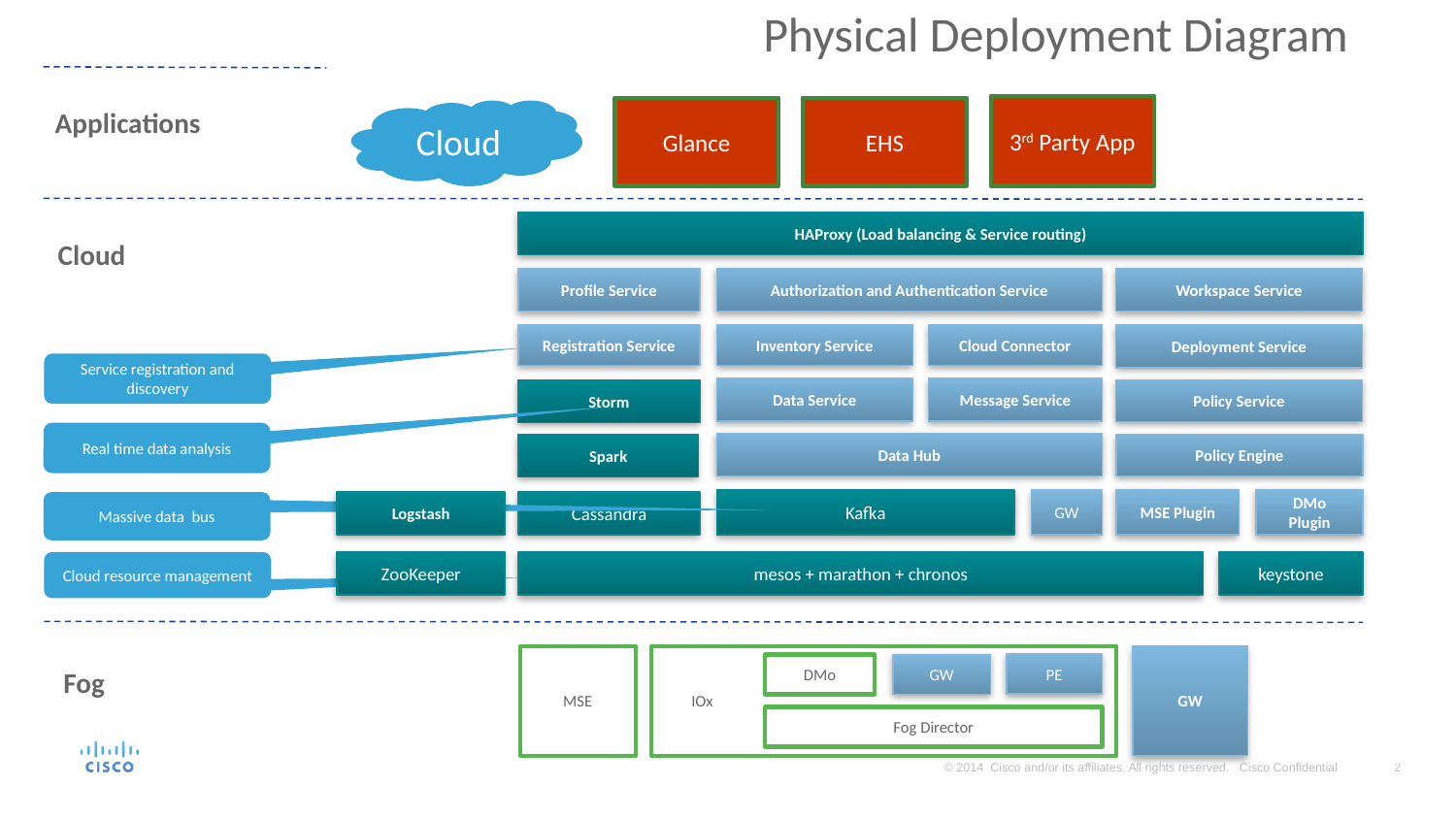

# Physical Deployment Diagram
3rd Party App
Applications
Glance
EHS
Cloud
HAProxy (Load balancing & Service routing)
Cloud
Profile Service
Authorization and Authentication Service
Workspace Service
Registration Service
Inventory Service
Cloud Connector
Deployment Service
Service registration and discovery
Data Service
Message Service
Storm
Policy Service
Real time data analysis
Data Hub
Spark
Policy Engine
MSE Plugin
DMo Plugin
Kafka
GW
Massive data  bus
Logstash
Cassandra
Cloud resource management
ZooKeeper
mesos + marathon + chronos
keystone
MSE
       IOx
GW
PE
DMo
GW
Fog
Fog Director